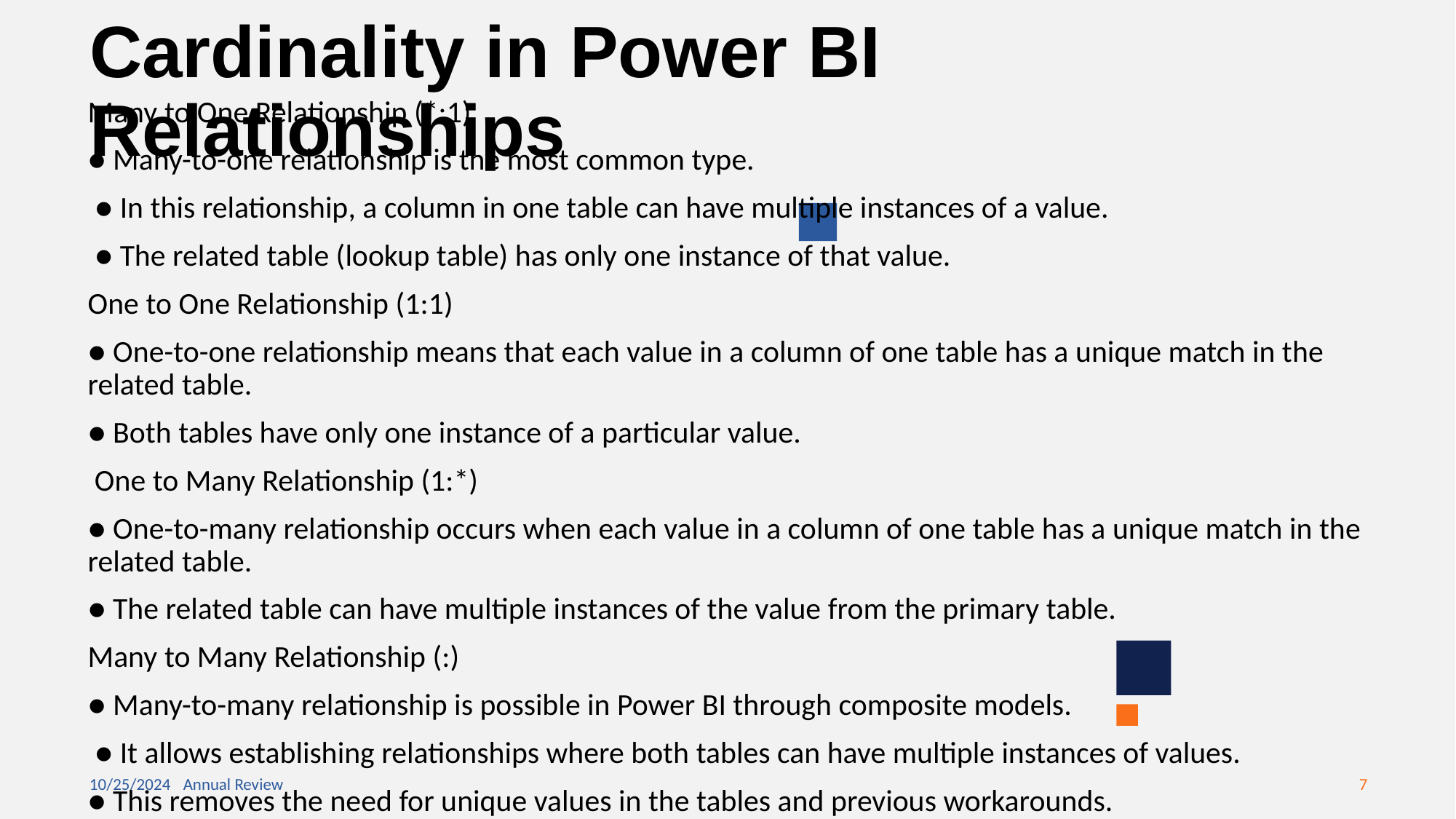

# Cardinality in Power BI Relationships
Many to One Relationship (*:1)
● Many-to-one relationship is the most common type.
 ● In this relationship, a column in one table can have multiple instances of a value.
 ● The related table (lookup table) has only one instance of that value.
One to One Relationship (1:1)
● One-to-one relationship means that each value in a column of one table has a unique match in the related table.
● Both tables have only one instance of a particular value.
 One to Many Relationship (1:*)
● One-to-many relationship occurs when each value in a column of one table has a unique match in the related table.
● The related table can have multiple instances of the value from the primary table.
Many to Many Relationship (:)
● Many-to-many relationship is possible in Power BI through composite models.
 ● It allows establishing relationships where both tables can have multiple instances of values.
● This removes the need for unique values in the tables and previous workarounds.